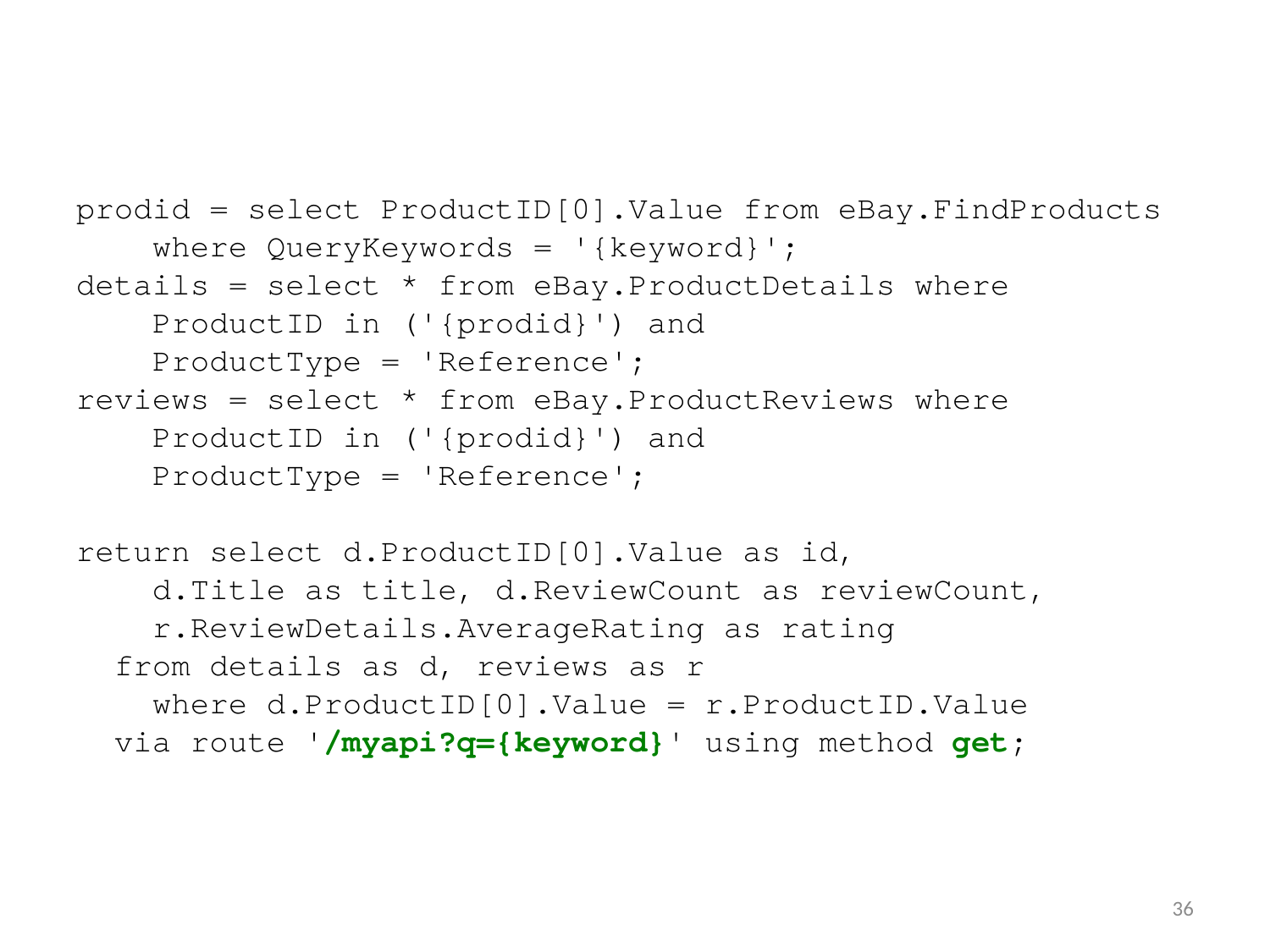

prodid = select ProductID[0].Value from eBay.FindProducts
    where QueryKeywords = '{keyword}';
details = select * from eBay.ProductDetails where
    ProductID in ('{prodid}') and
    ProductType = 'Reference';
reviews = select * from eBay.ProductReviews where
    ProductID in ('{prodid}') and
    ProductType = 'Reference';

return select d.ProductID[0].Value as id,
    d.Title as title, d.ReviewCount as reviewCount,
    r.ReviewDetails.AverageRating as rating
  from details as d, reviews as r
    where d.ProductID[0].Value = r.ProductID.Value
  via route '/myapi?q={keyword}' using method get;
36